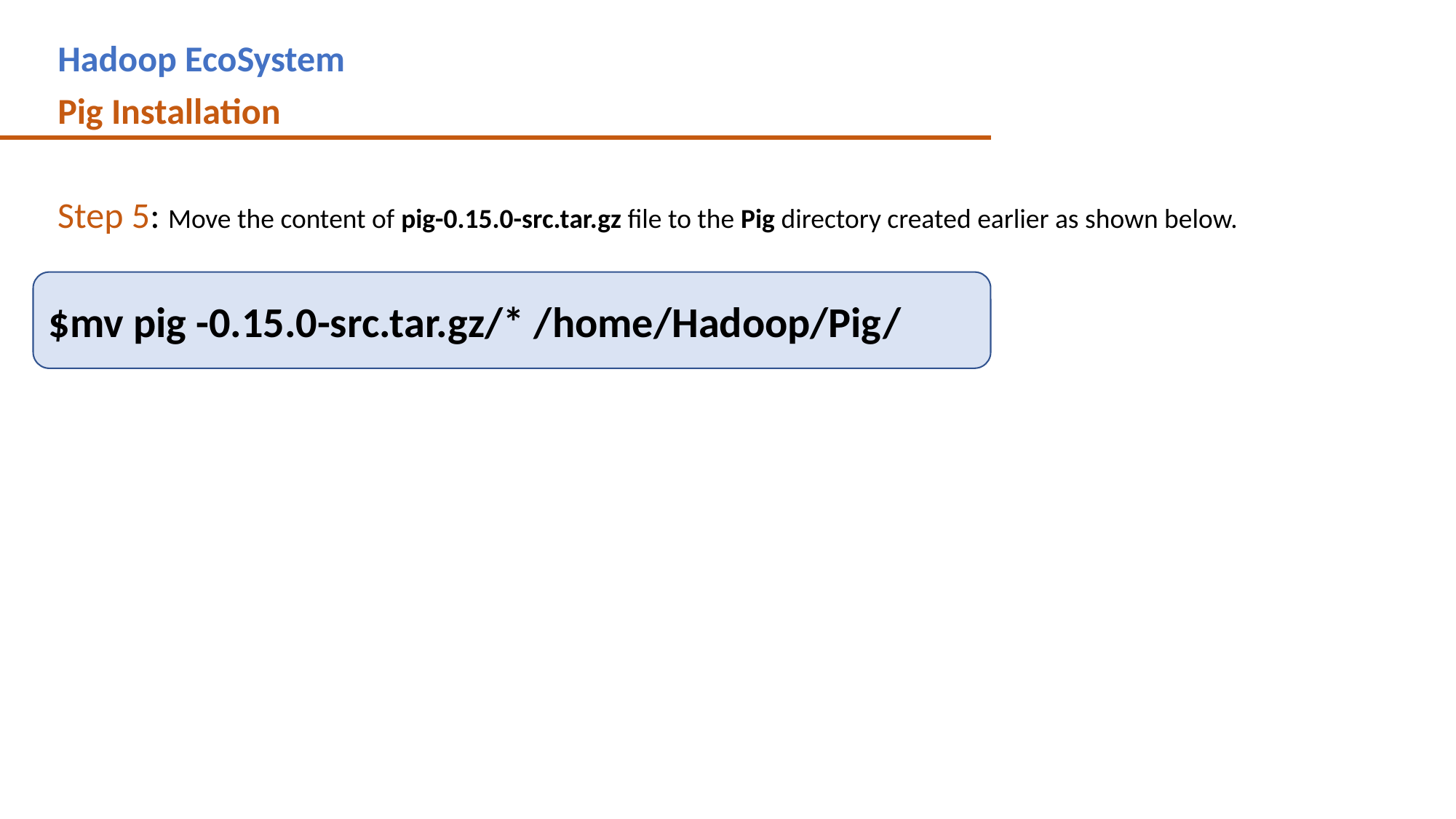

Hadoop EcoSystem
Pig Installation
Step 5: Move the content of pig-0.15.0-src.tar.gz file to the Pig directory created earlier as shown below.

$mv pig -0.15.0-src.tar.gz/* /home/Hadoop/Pig/